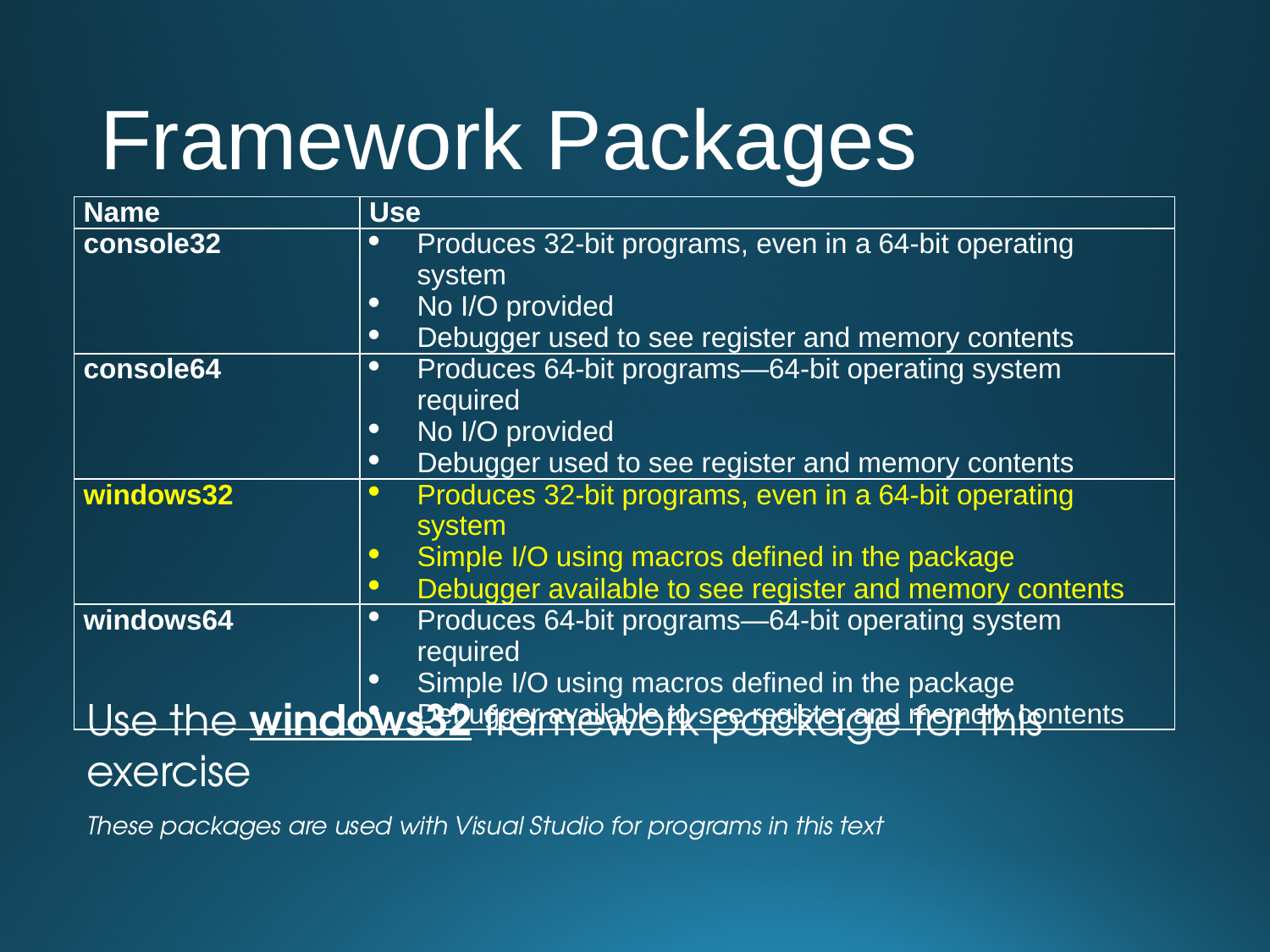

# Framework Packages
| Name | Use |
| --- | --- |
| console32 | Produces 32-bit programs, even in a 64-bit operating system No I/O provided Debugger used to see register and memory contents |
| console64 | Produces 64-bit programs—64-bit operating system required No I/O provided Debugger used to see register and memory contents |
| windows32 | Produces 32-bit programs, even in a 64-bit operating system Simple I/O using macros defined in the package Debugger available to see register and memory contents |
| windows64 | Produces 64-bit programs—64-bit operating system required Simple I/O using macros defined in the package Debugger available to see register and memory contents |
Use the windows32 framework package for this exercise
These packages are used with Visual Studio for programs in this text